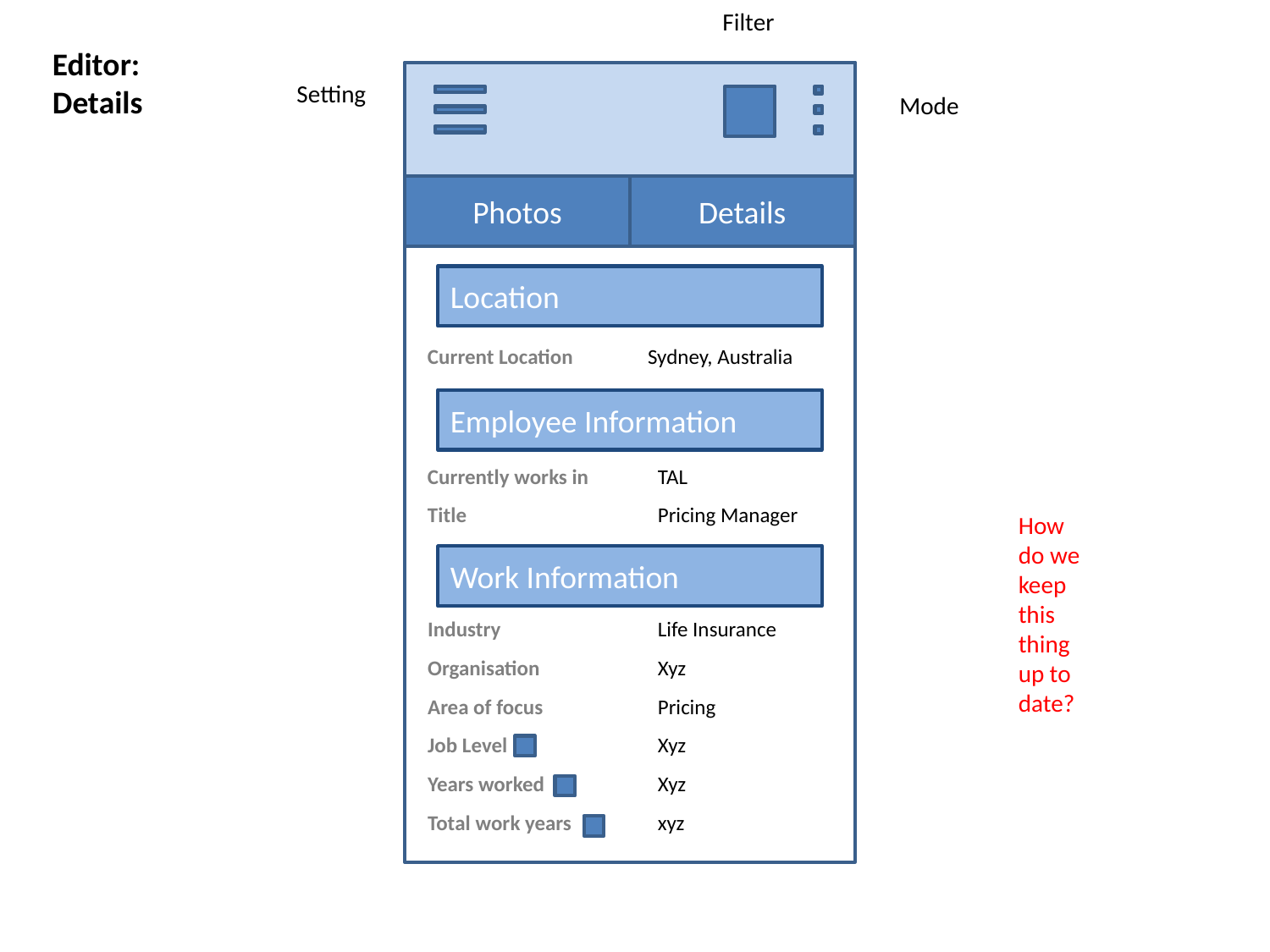

Filter
Editor:
Details

Setting
Mode

Photos
Details
Location
| Current Location | Sydney, Australia |
| --- | --- |
Employee Information
| Currently works in | TAL |
| --- | --- |
| Title | Pricing Manager |
How do we keep this thing up to date?
Work Information
| Industry | Life Insurance |
| --- | --- |
| Organisation | Xyz |
| Area of focus | Pricing |
| Job Level | Xyz |
| Years worked | Xyz |
| Total work years | xyz |